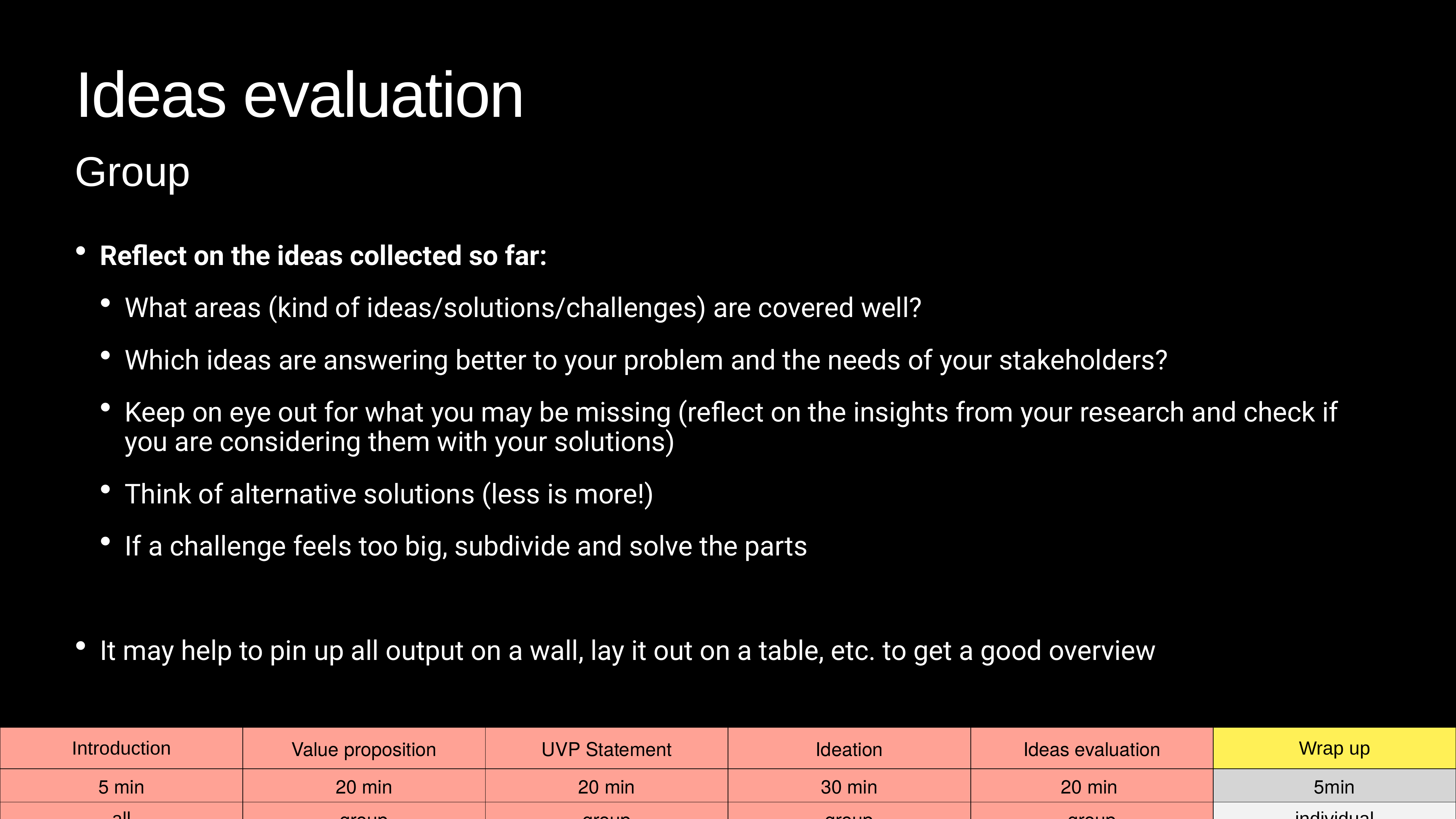

# Ideas evaluation
Group
Reflect on the ideas collected so far:
What areas (kind of ideas/solutions/challenges) are covered well?
Which ideas are answering better to your problem and the needs of your stakeholders?
Keep on eye out for what you may be missing (reflect on the insights from your research and check if you are considering them with your solutions)
Think of alternative solutions (less is more!)
If a challenge feels too big, subdivide and solve the parts

It may help to pin up all output on a wall, lay it out on a table, etc. to get a good overview

| Introduction | Value proposition | UVP Statement | Ideation | Ideas evaluation | Wrap up |
| --- | --- | --- | --- | --- | --- |
| 5 min | 20 min | 20 min | 30 min | 20 min | 5min |
| all | group | group | group | group | individual |